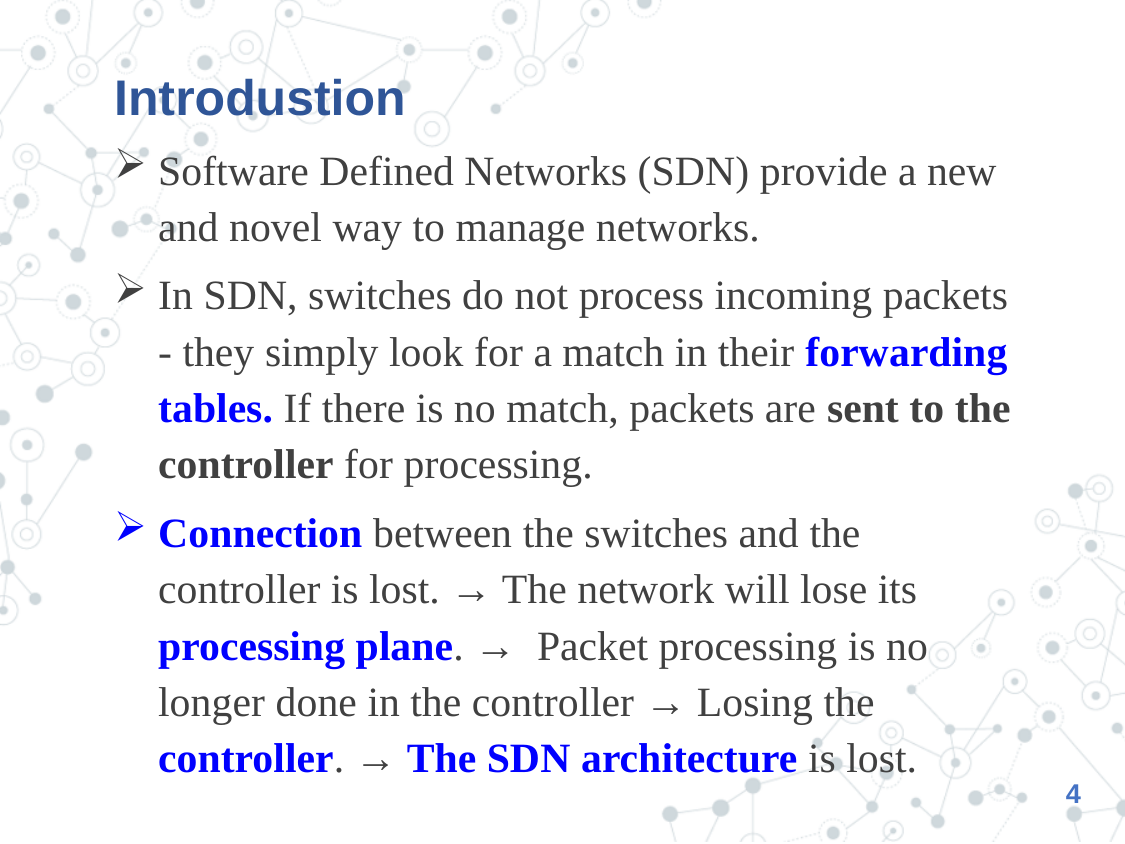

# Introdustion
Software Defined Networks (SDN) provide a new and novel way to manage networks.
In SDN, switches do not process incoming packets - they simply look for a match in their forwarding tables. If there is no match, packets are sent to the controller for processing.
Connection between the switches and the controller is lost. → The network will lose its processing plane. →  Packet processing is no longer done in the controller → Losing the controller. → The SDN architecture is lost.